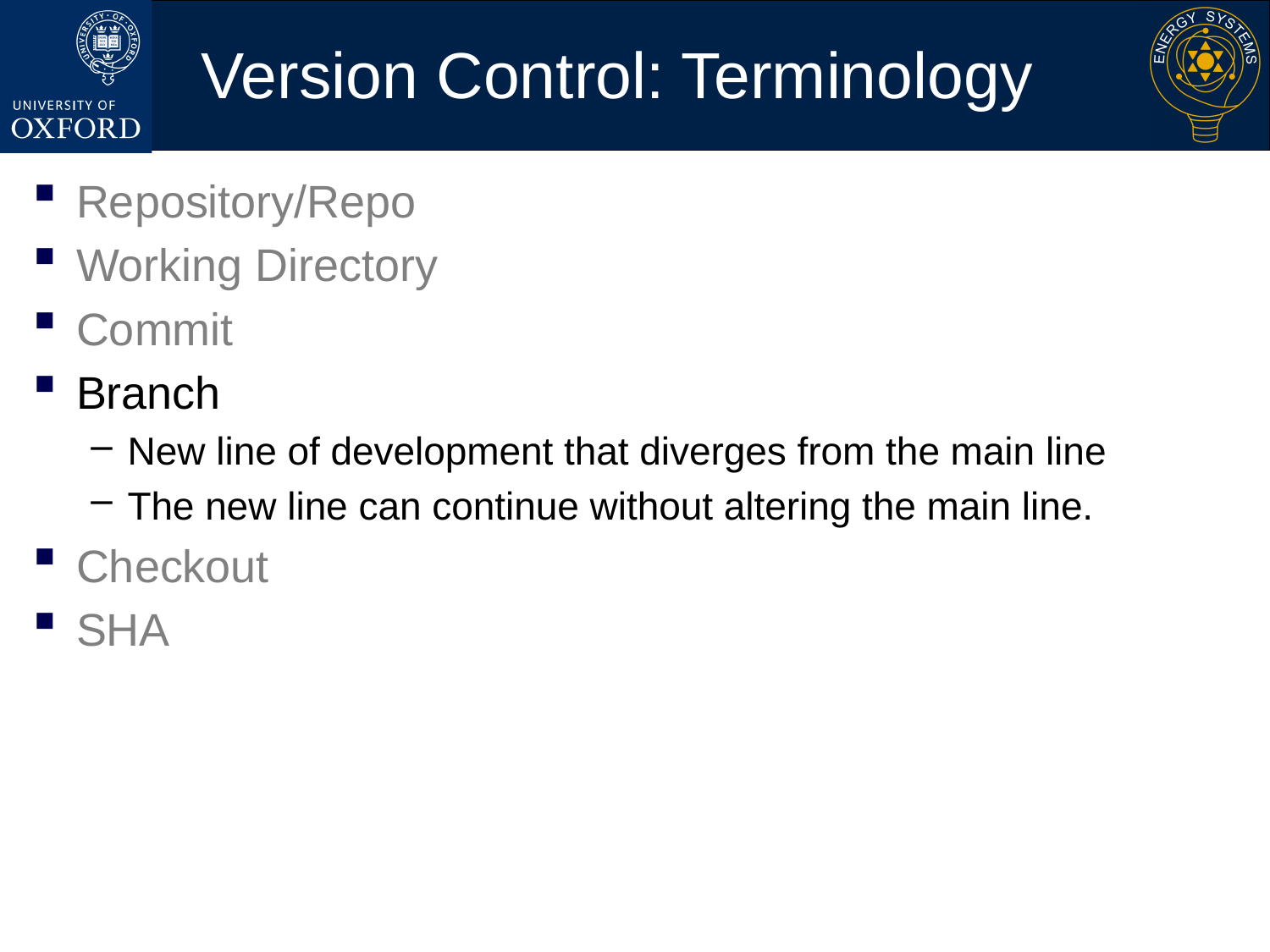

# Version Control: Terminology
Repository/Repo
Working Directory
Commit
Branch
New line of development that diverges from the main line
The new line can continue without altering the main line.
Checkout
SHA